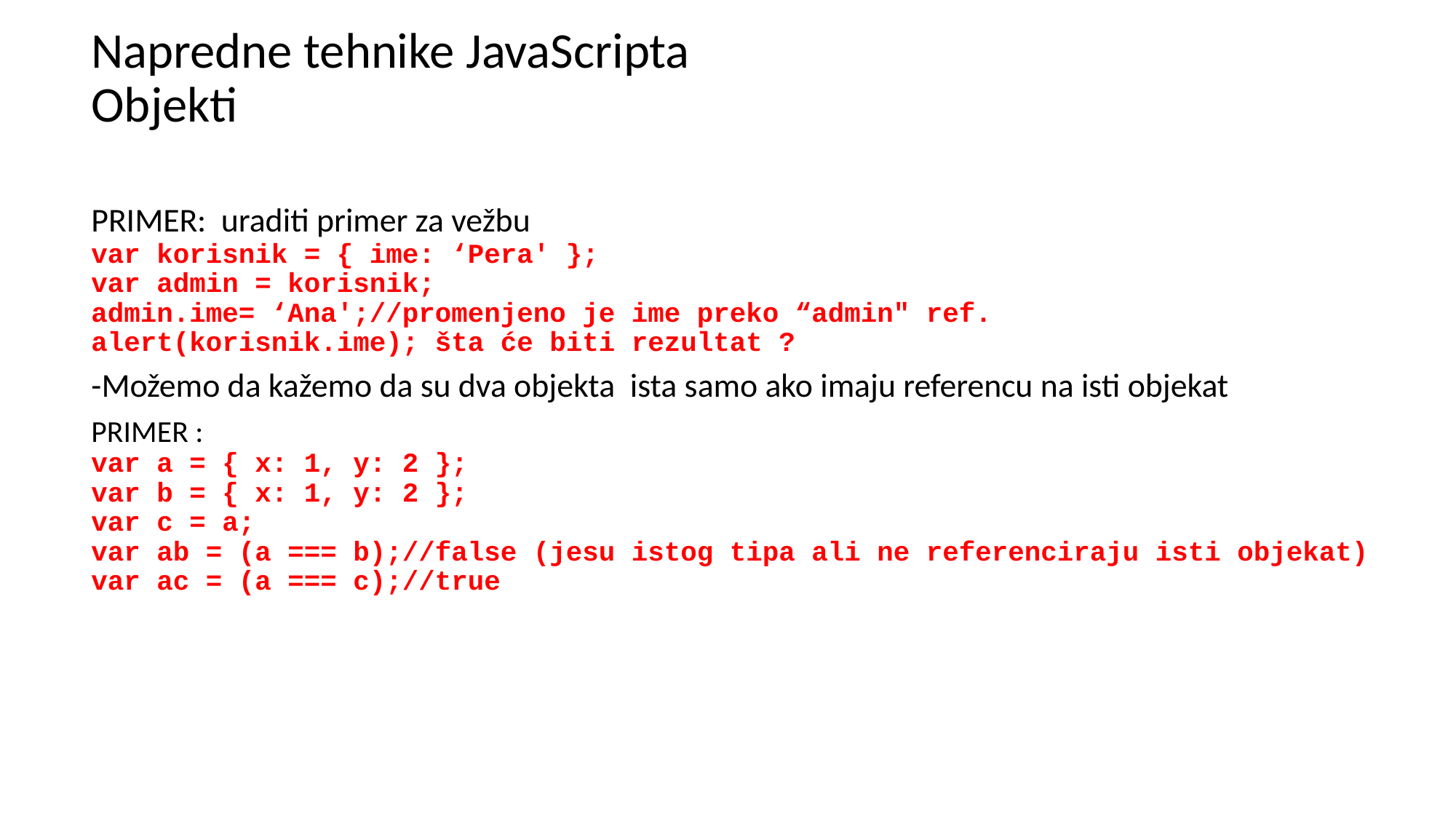

# Napredne tehnike JavaScripta Objekti
PRIMER:  uraditi primer za vežbu
var korisnik = { ime: ‘Pera' };
var admin = korisnik;
admin.ime= ‘Ana';//promenjeno je ime preko “admin" ref.
alert(korisnik.ime); šta će biti rezultat ?
-Možemo da kažemo da su dva objekta  ista samo ako imaju referencu na isti objekat
PRIMER :
var a = { x: 1, y: 2 };
var b = { x: 1, y: 2 };
var c = a;
var ab = (a === b);//false (jesu istog tipa ali ne referenciraju isti objekat)
var ac = (a === c);//true